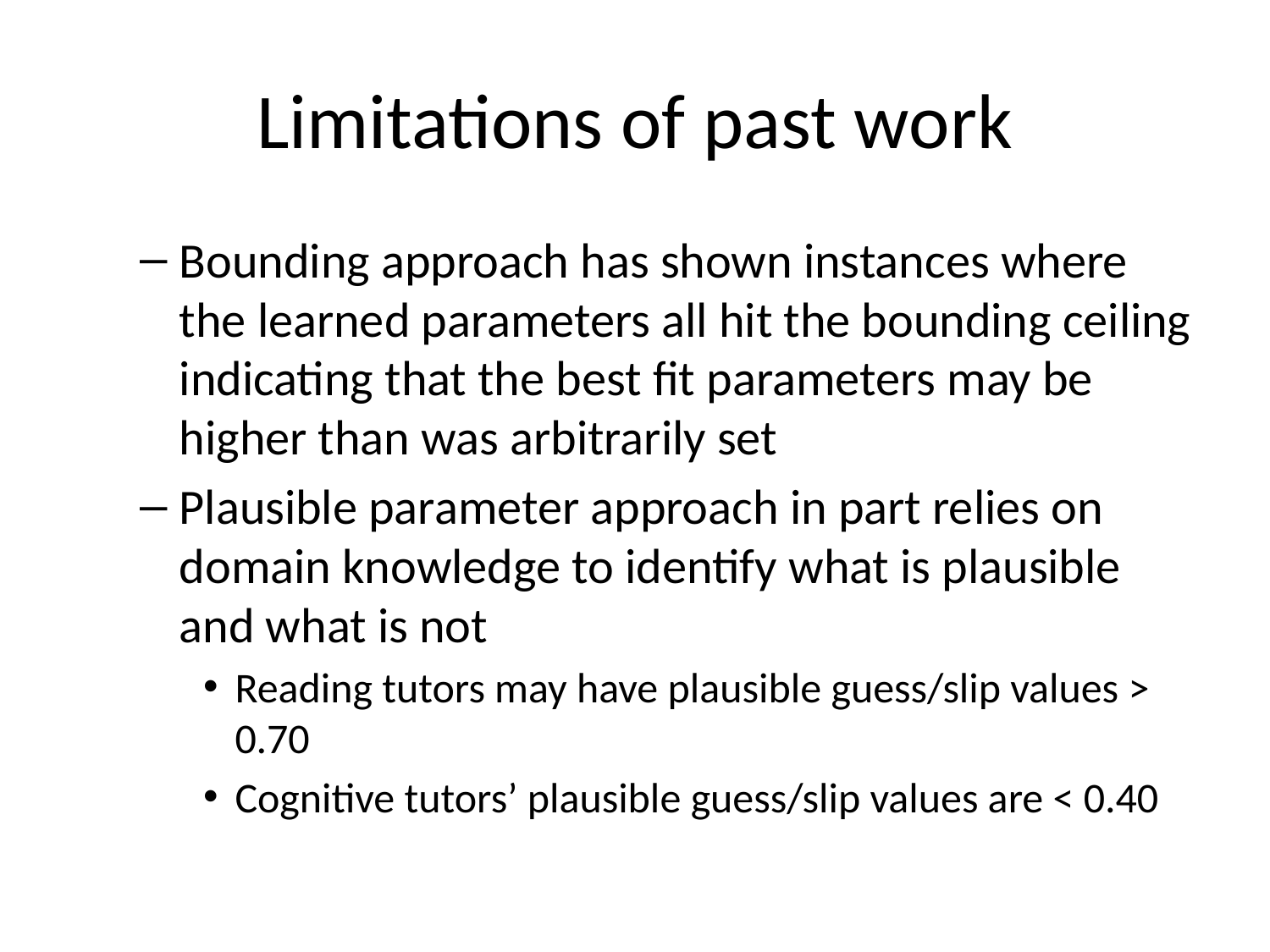

# Limitations of past work
Bounding approach has shown instances where the learned parameters all hit the bounding ceiling indicating that the best fit parameters may be higher than was arbitrarily set
Plausible parameter approach in part relies on domain knowledge to identify what is plausible and what is not
Reading tutors may have plausible guess/slip values > 0.70
Cognitive tutors’ plausible guess/slip values are < 0.40